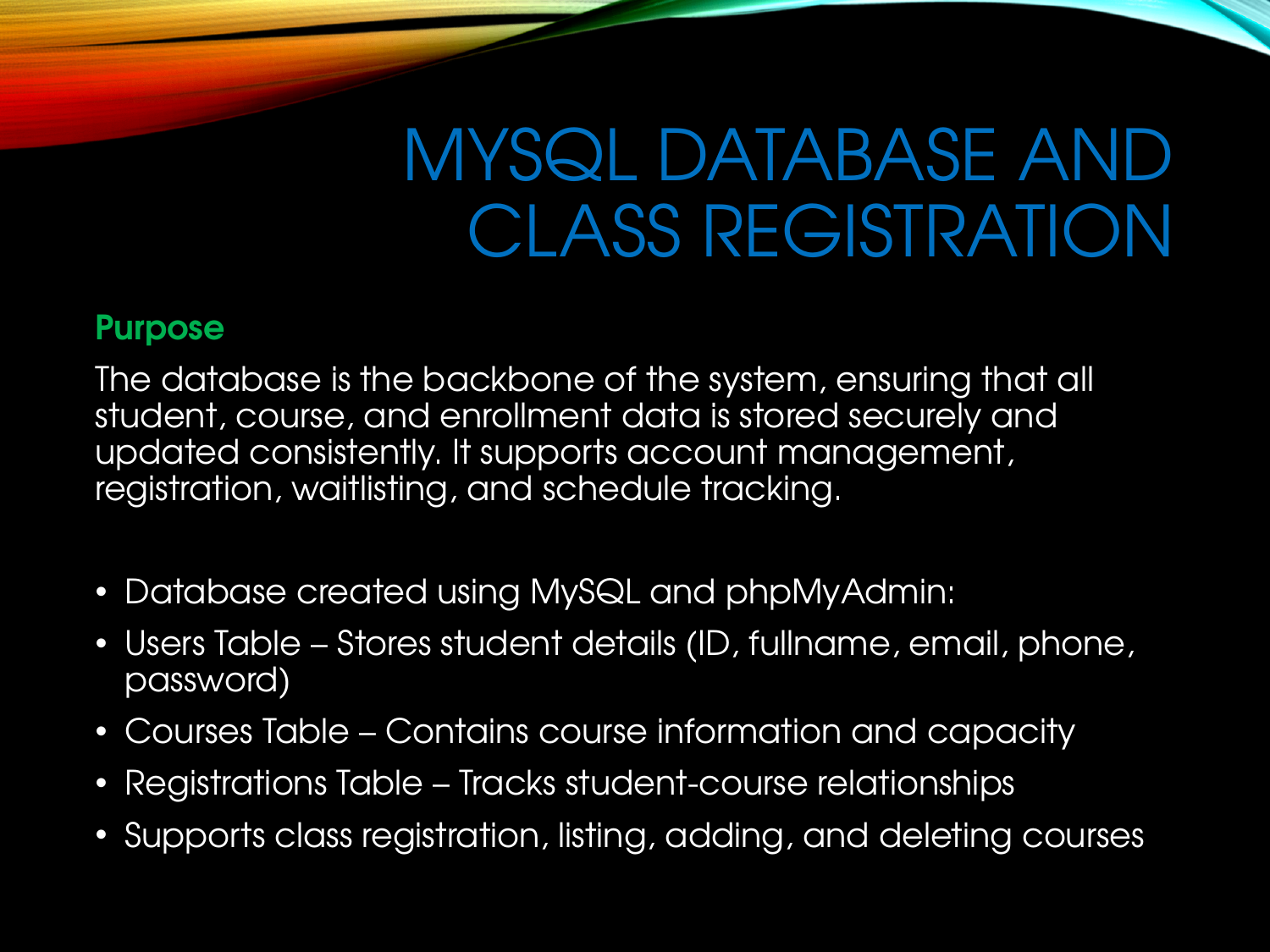

# MySQL Database and Class Registration
Purpose
The database is the backbone of the system, ensuring that all student, course, and enrollment data is stored securely and updated consistently. It supports account management, registration, waitlisting, and schedule tracking.

Database created using MySQL and phpMyAdmin:
Users Table – Stores student details (ID, fullname, email, phone, password)
Courses Table – Contains course information and capacity
Registrations Table – Tracks student-course relationships
Supports class registration, listing, adding, and deleting courses